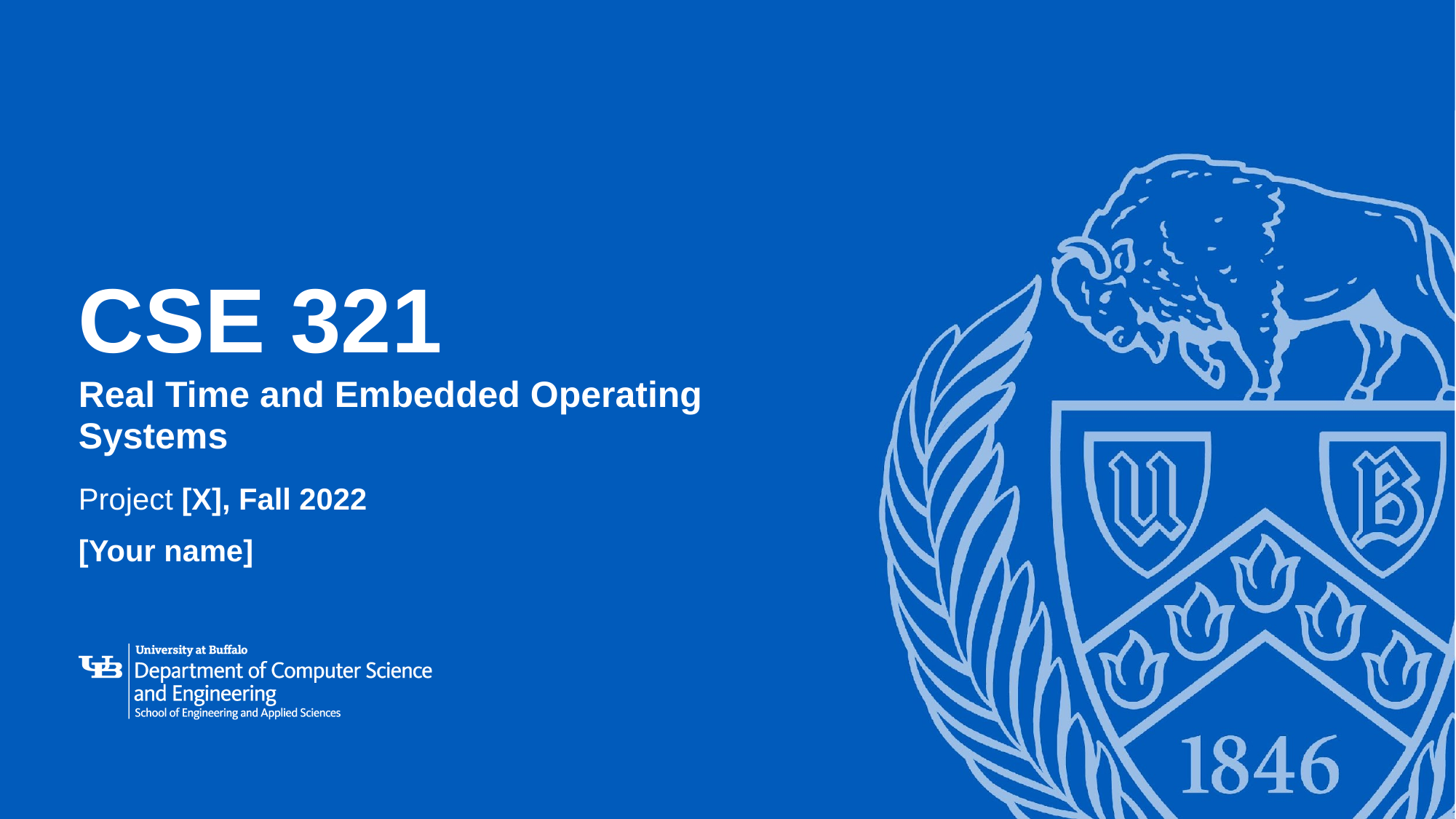

# CSE 321
Real Time and Embedded Operating Systems
Project [X], Fall 2022
[Your name]